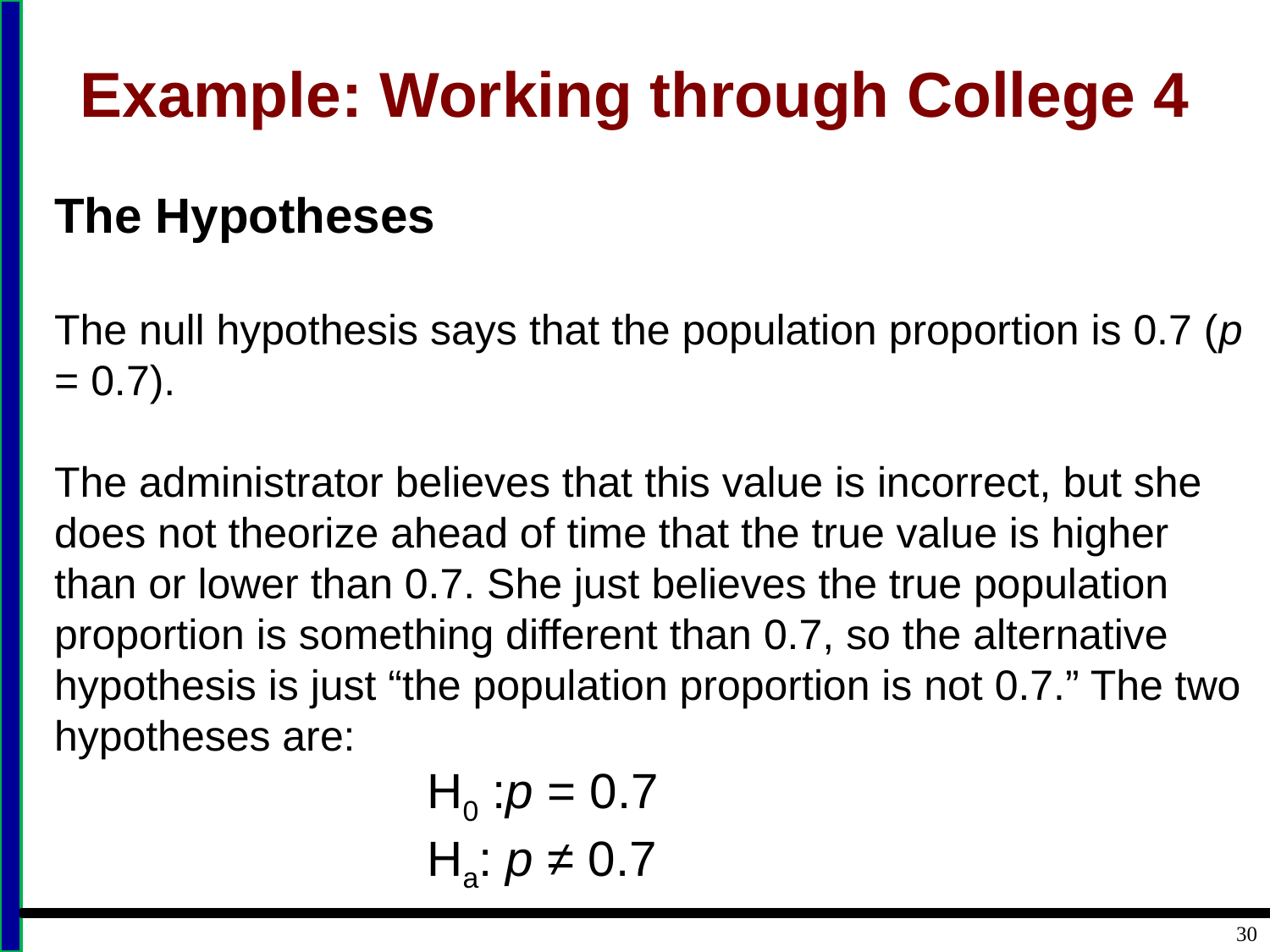

# Example: Working through College 4
The Hypotheses

The null hypothesis says that the population proportion is 0.7 (p = 0.7).

The administrator believes that this value is incorrect, but she does not theorize ahead of time that the true value is higher than or lower than 0.7. She just believes the true population proportion is something different than 0.7, so the alternative hypothesis is just “the population proportion is not 0.7.” The two hypotheses are:
H0 :p = 0.7
Ha: p ≠ 0.7